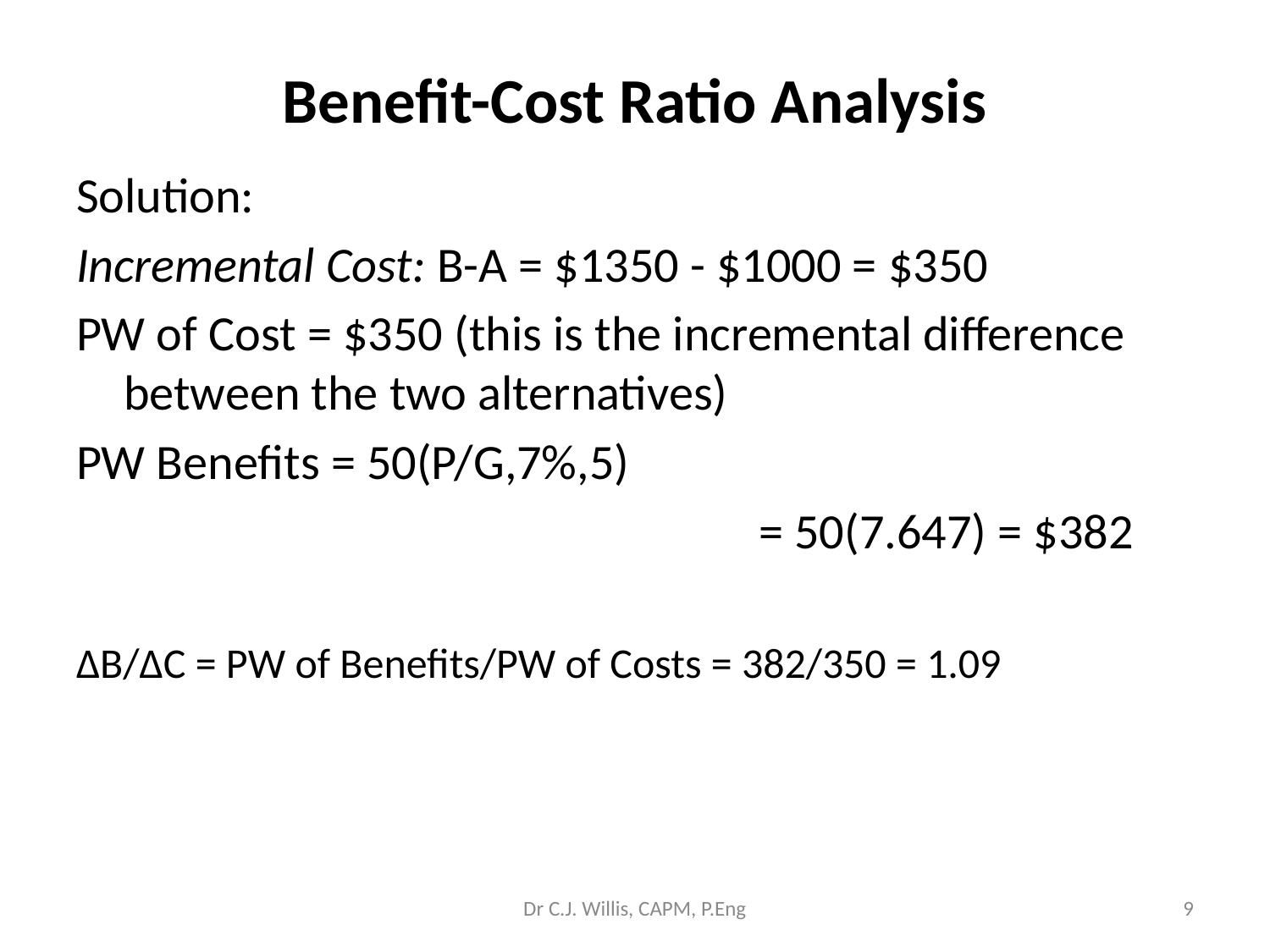

# Benefit-Cost Ratio Analysis
Solution:
Incremental Cost: B-A = $1350 - $1000 = $350
PW of Cost = $350 (this is the incremental difference between the two alternatives)
PW Benefits = 50(P/G,7%,5)
						= 50(7.647) = $382

ΔB/ΔC = PW of Benefits/PW of Costs = 382/350 = 1.09

Dr C.J. Willis, CAPM, P.Eng
9